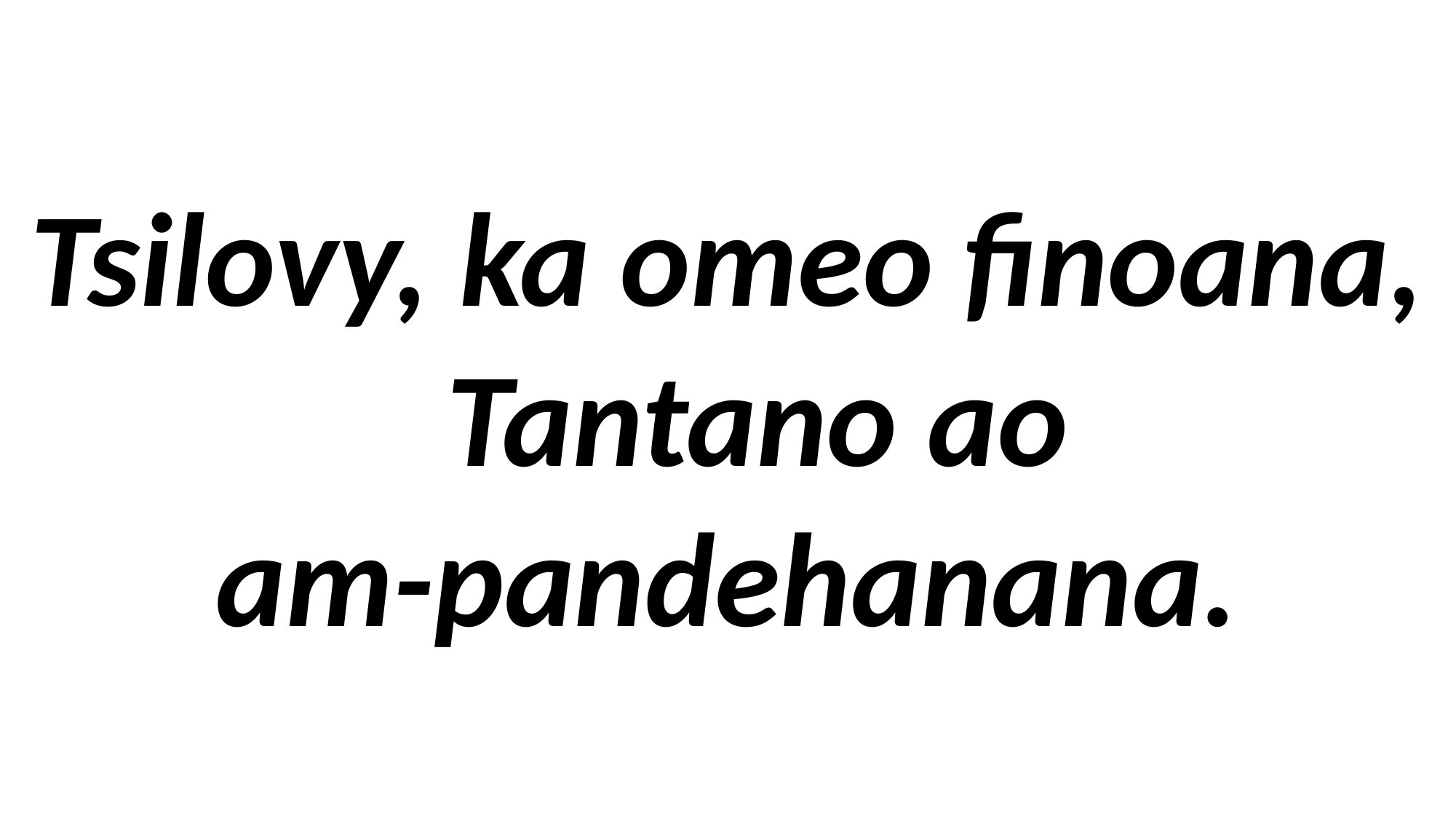

Tsilovy, ka omeo finoana,
   Tantano ao
am-pandehanana.